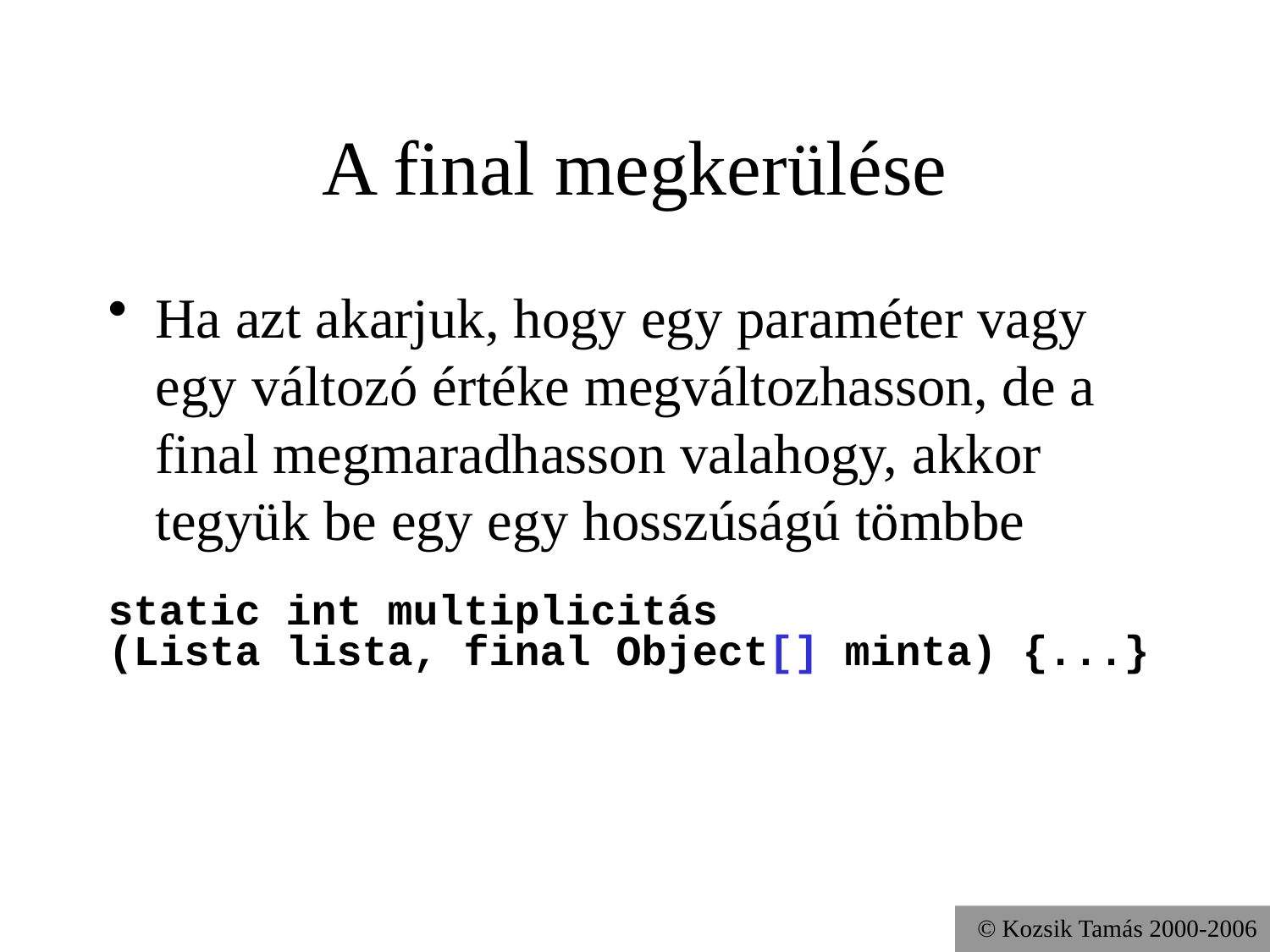

# A final megkerülése
Ha azt akarjuk, hogy egy paraméter vagy egy változó értéke megváltozhasson, de a final megmaradhasson valahogy, akkor tegyük be egy egy hosszúságú tömbbe

static int multiplicitás
(Lista lista, final Object[] minta) {...}
© Kozsik Tamás 2000-2006